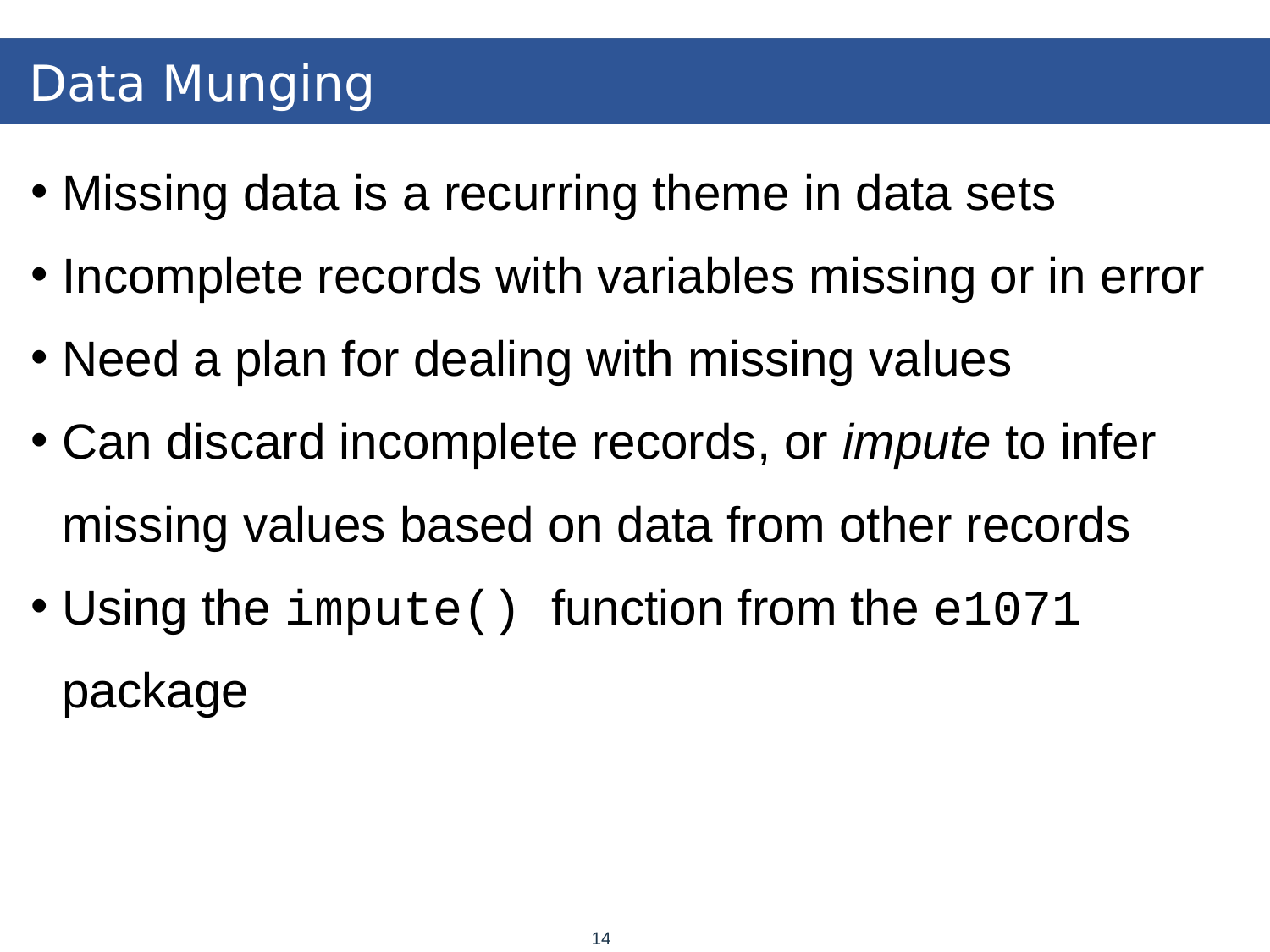

# Data Munging
Missing data is a recurring theme in data sets
Incomplete records with variables missing or in error
Need a plan for dealing with missing values
Can discard incomplete records, or impute to infer missing values based on data from other records
Using the impute() function from the e1071 package